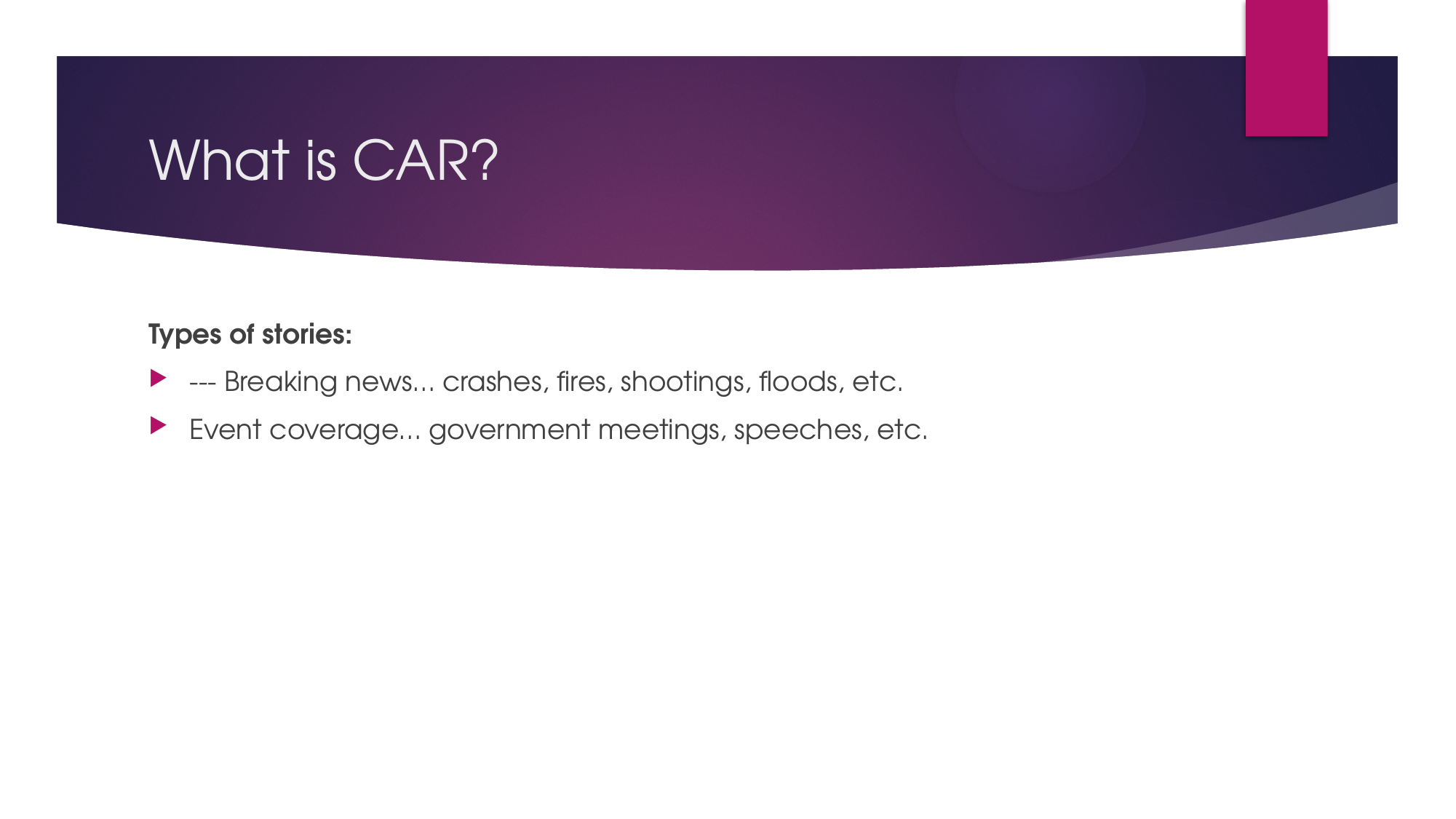

# What is CAR?
Types of stories:
--- Breaking news… crashes, fires, shootings, floods, etc.
Event coverage… government meetings, speeches, etc.